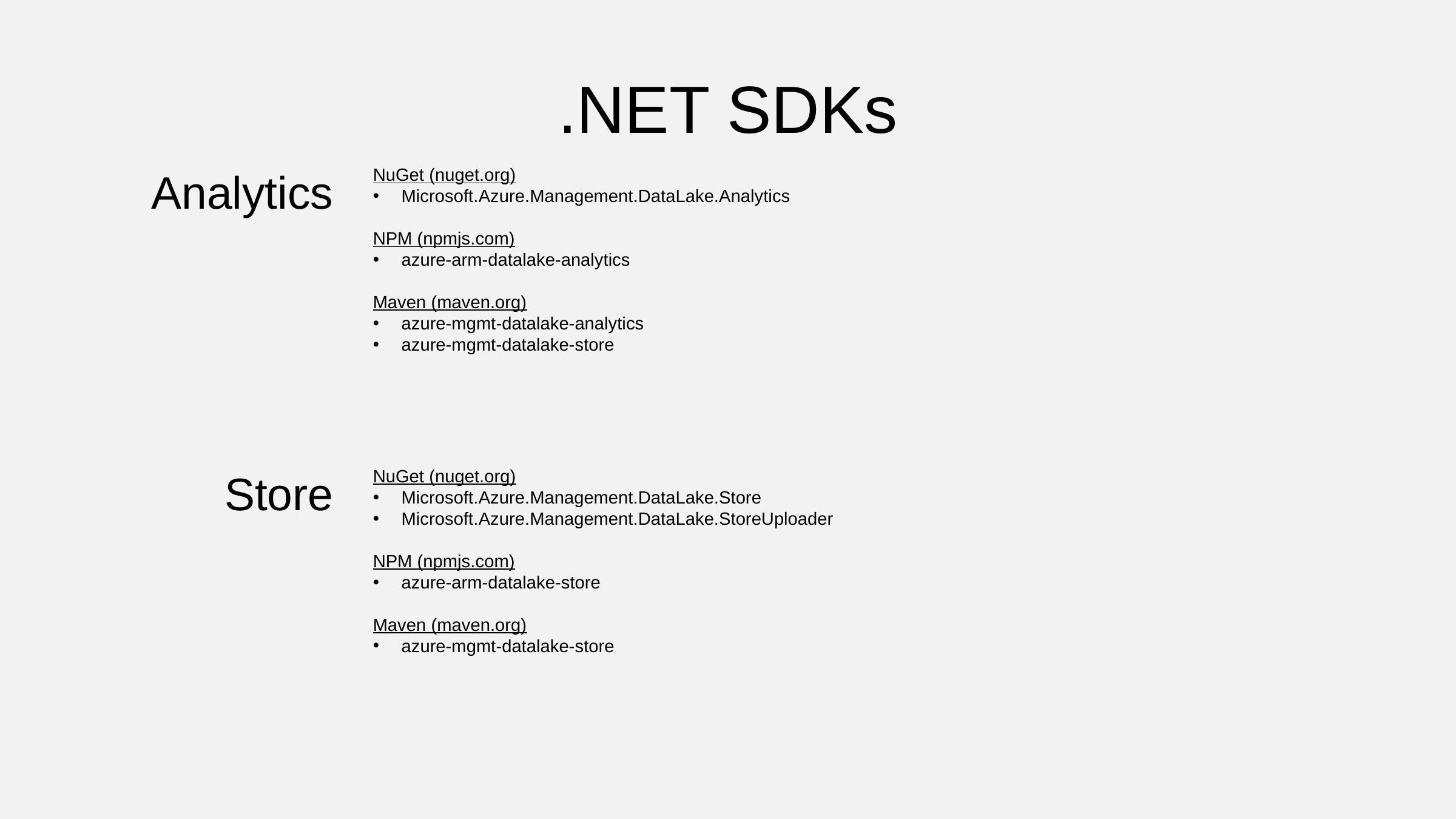

# .NET SDKs
Analytics
NuGet (nuget.org)
Microsoft.Azure.Management.DataLake.Analytics

NPM (npmjs.com)
azure-arm-datalake-analytics

Maven (maven.org)
azure-mgmt-datalake-analytics
azure-mgmt-datalake-store

Store
NuGet (nuget.org)
Microsoft.Azure.Management.DataLake.Store
Microsoft.Azure.Management.DataLake.StoreUploader

NPM (npmjs.com)
azure-arm-datalake-store

Maven (maven.org)
azure-mgmt-datalake-store